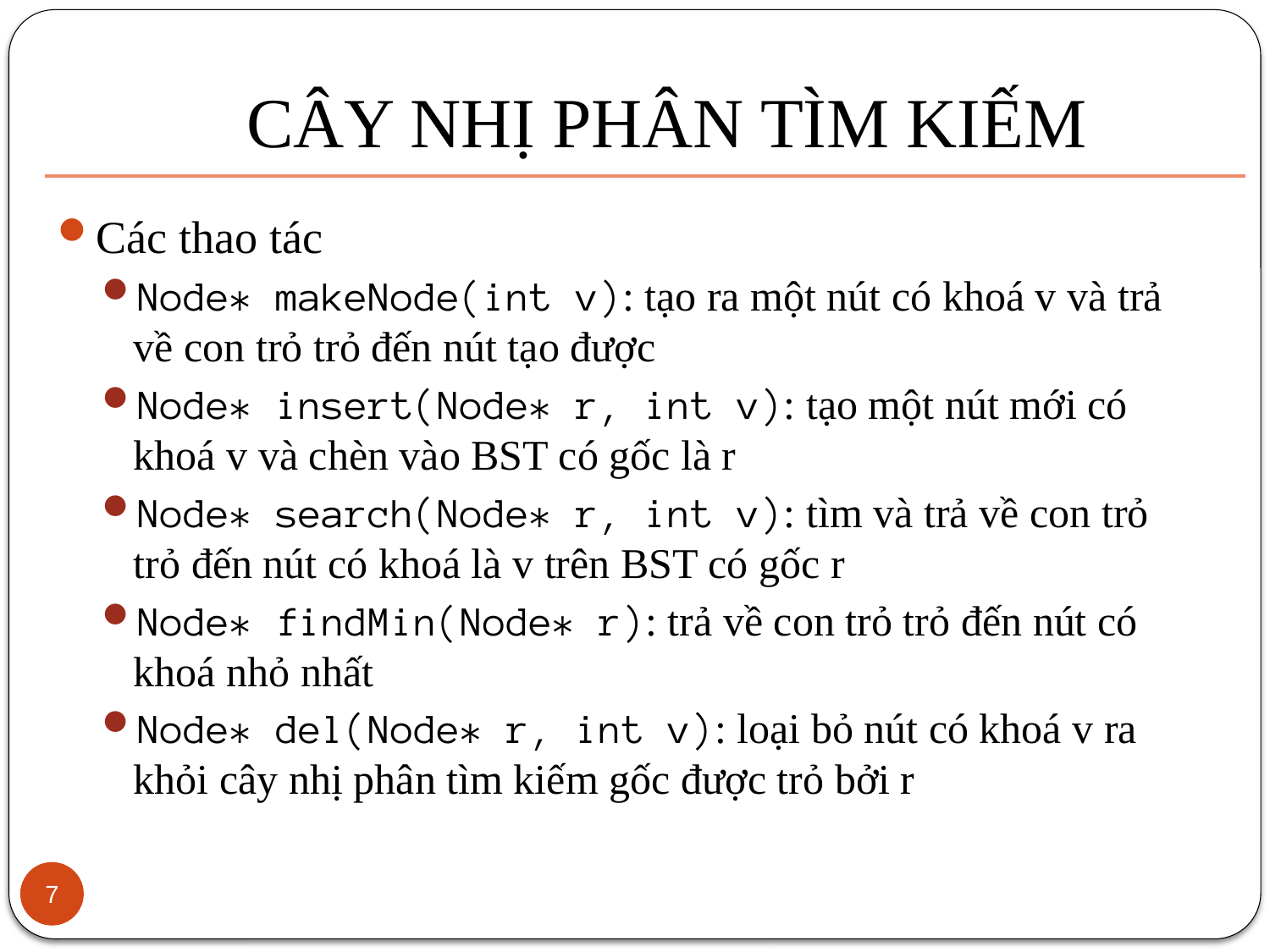

# CÂY NHỊ PHÂN TÌM KIẾM
Các thao tác
Node* makeNode(int v): tạo ra một nút có khoá v và trả về con trỏ trỏ đến nút tạo được
Node* insert(Node* r, int v): tạo một nút mới có khoá v và chèn vào BST có gốc là r
Node* search(Node* r, int v): tìm và trả về con trỏ trỏ đến nút có khoá là v trên BST có gốc r
Node* findMin(Node* r): trả về con trỏ trỏ đến nút có khoá nhỏ nhất
Node* del(Node* r, int v): loại bỏ nút có khoá v ra khỏi cây nhị phân tìm kiếm gốc được trỏ bởi r

7